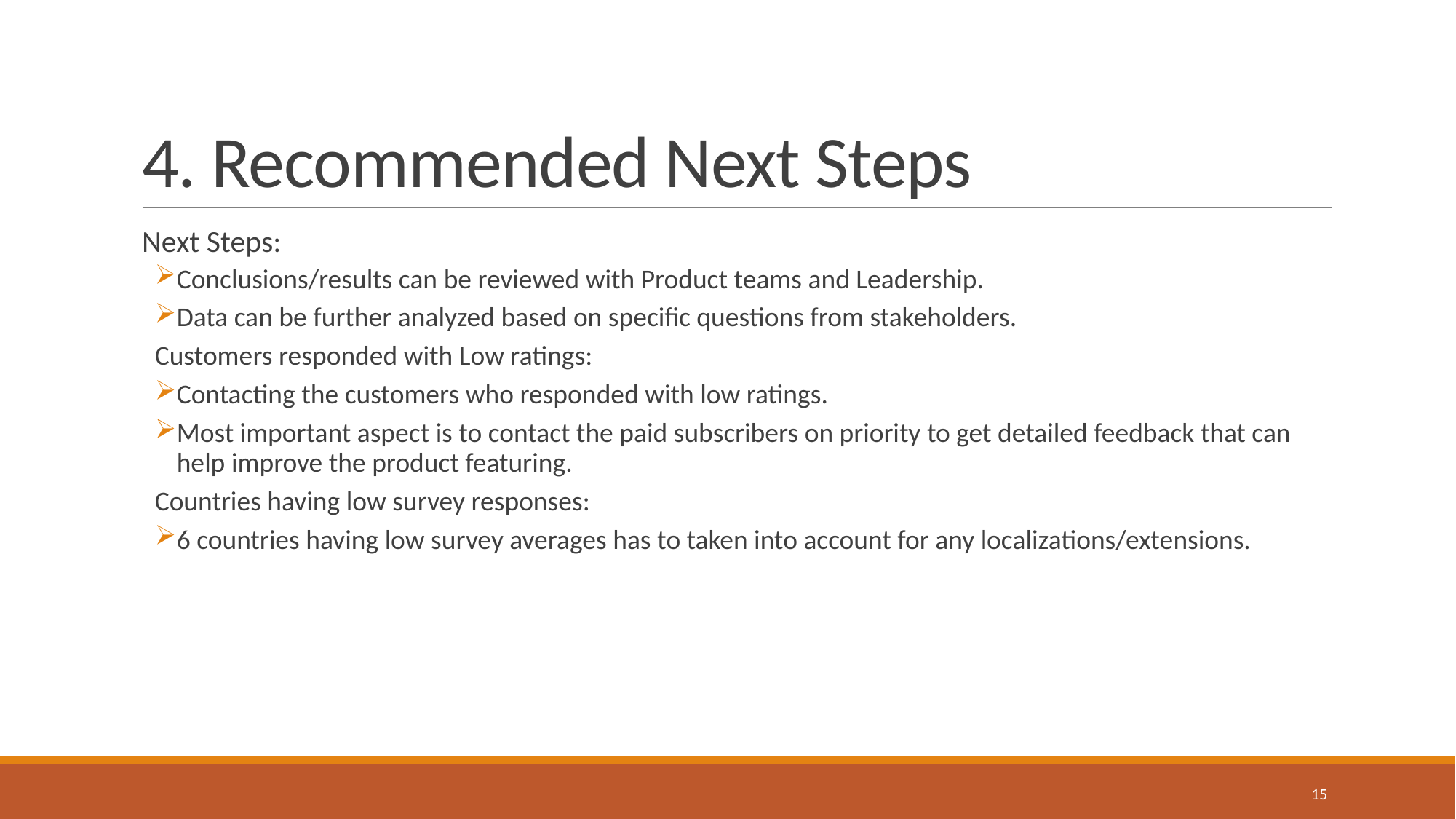

# 4. Recommended Next Steps
Next Steps:
Conclusions/results can be reviewed with Product teams and Leadership.
Data can be further analyzed based on specific questions from stakeholders.
Customers responded with Low ratings:
Contacting the customers who responded with low ratings.
Most important aspect is to contact the paid subscribers on priority to get detailed feedback that can help improve the product featuring.
Countries having low survey responses:
6 countries having low survey averages has to taken into account for any localizations/extensions.

15